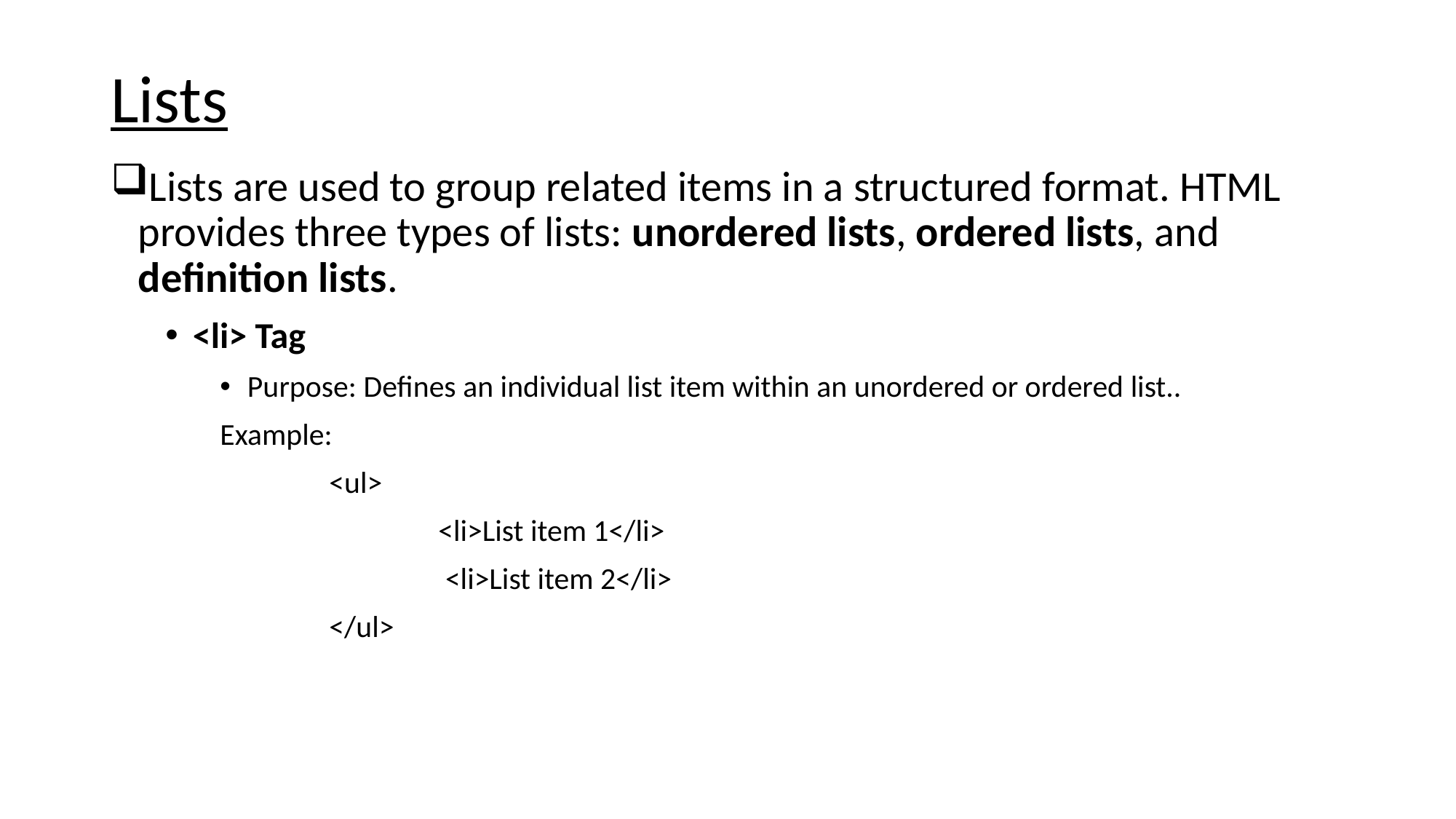

# Lists
Lists are used to group related items in a structured format. HTML provides three types of lists: unordered lists, ordered lists, and definition lists.
<li> Tag
Purpose: Defines an individual list item within an unordered or ordered list..
Example:
	<ul>
  		<li>List item 1</li>
 		 <li>List item 2</li>
	</ul>